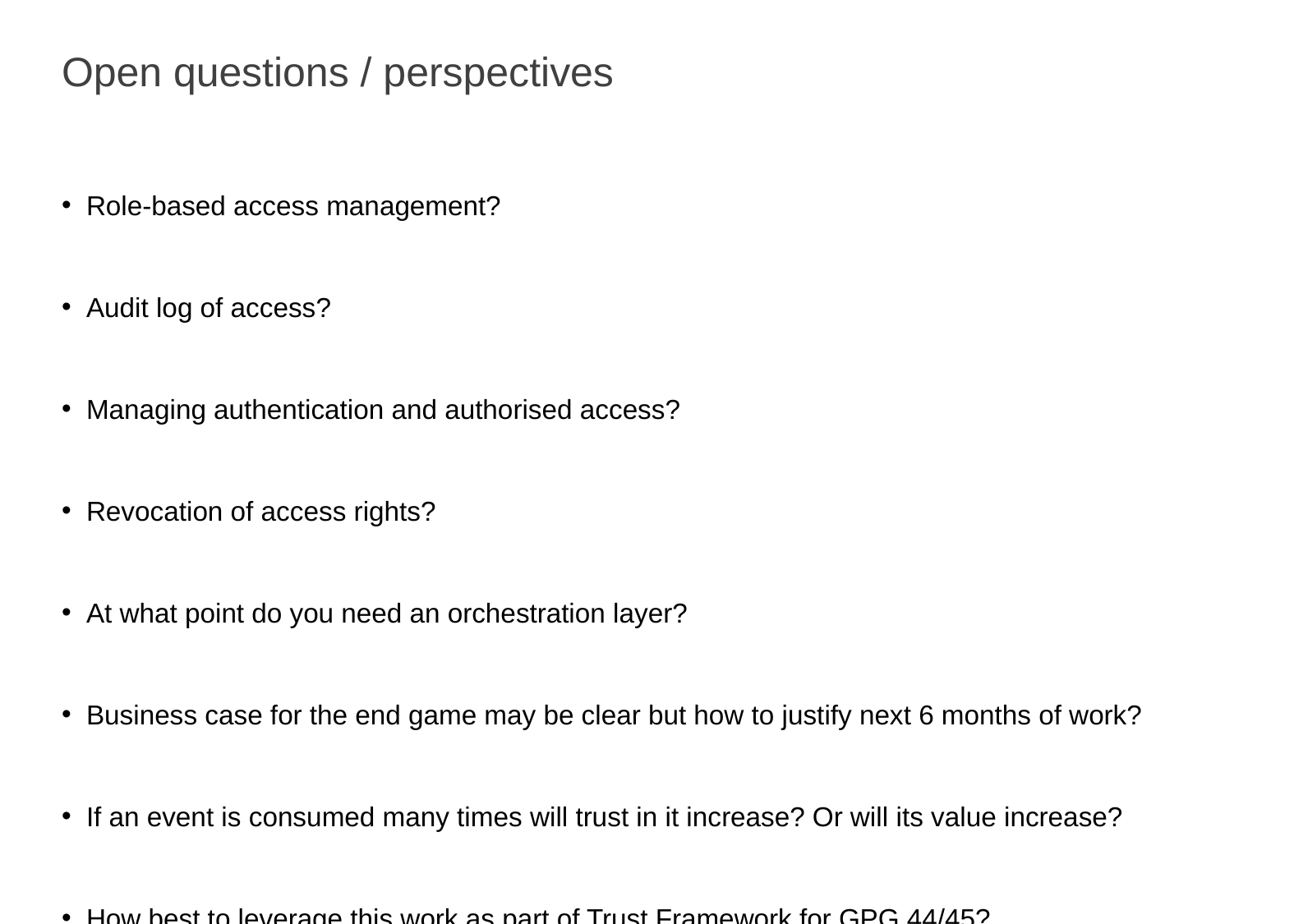

# Open questions / perspectives
Role-based access management?

Audit log of access?

Managing authentication and authorised access?

Revocation of access rights?

At what point do you need an orchestration layer?

Business case for the end game may be clear but how to justify next 6 months of work?

If an event is consumed many times will trust in it increase? Or will its value increase?

How best to leverage this work as part of Trust Framework for GPG 44/45?